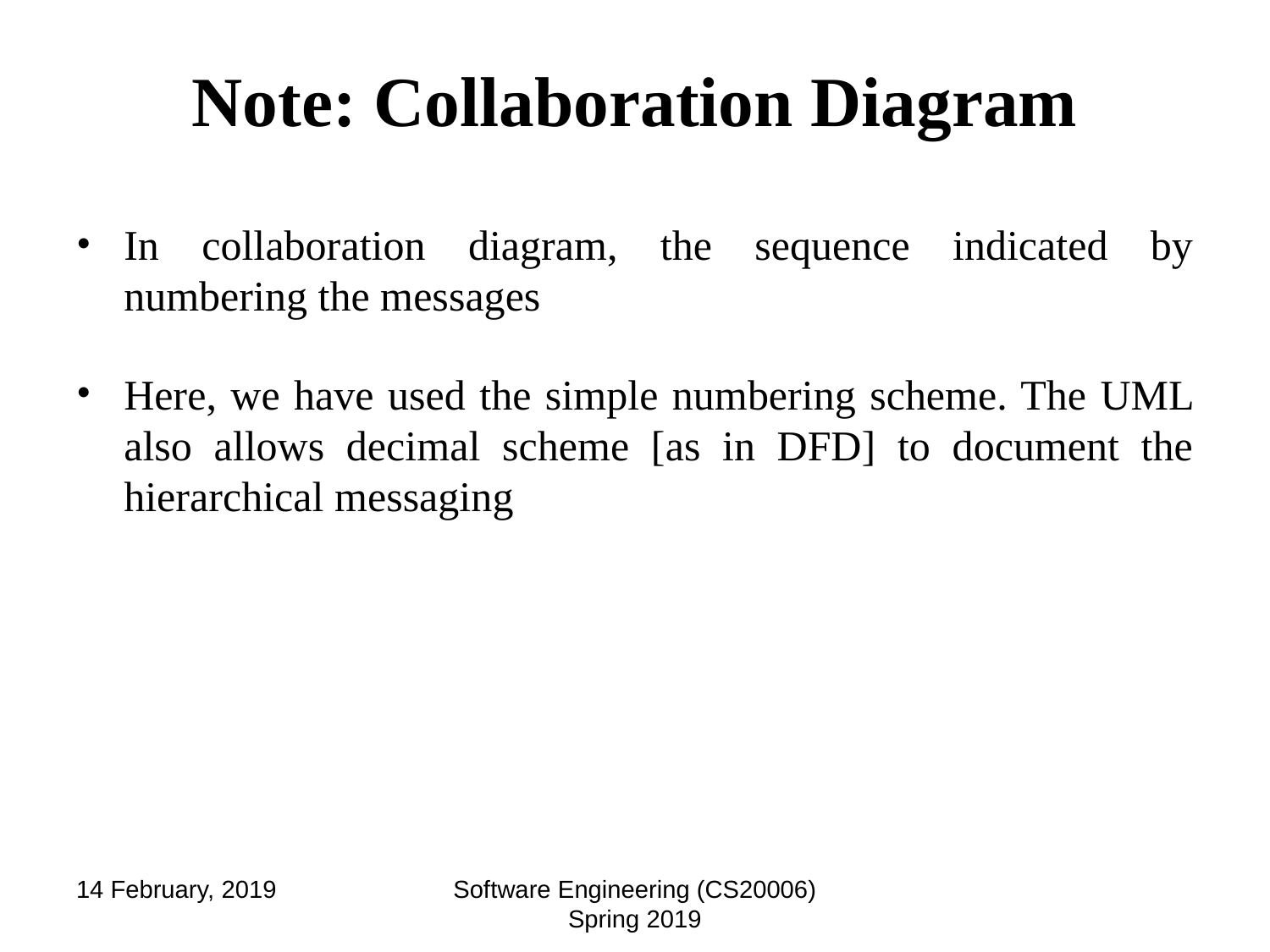

# Note: Collaboration Diagram
In collaboration diagram, the sequence indicated by numbering the messages

Here, we have used the simple numbering scheme. The UML also allows decimal scheme [as in DFD] to document the hierarchical messaging

14 February, 2019
Software Engineering (CS20006) Spring 2019